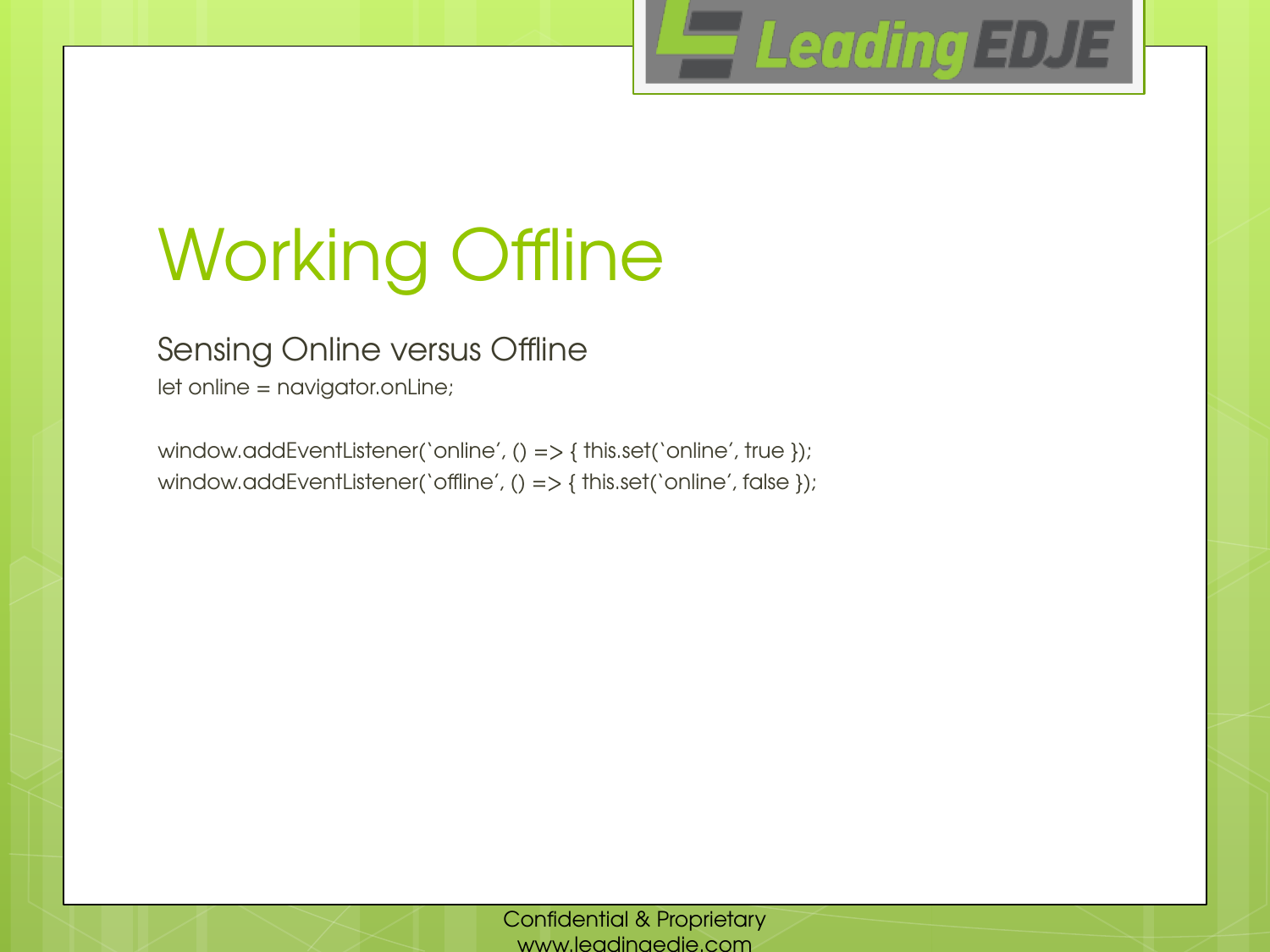

# Working Offline
Sensing Online versus Offline
let online = navigator.onLine;

window.addEventListener(‘online’, () => { this.set(‘online’, true });
window.addEventListener(‘offline’, () => { this.set(‘online’, false });